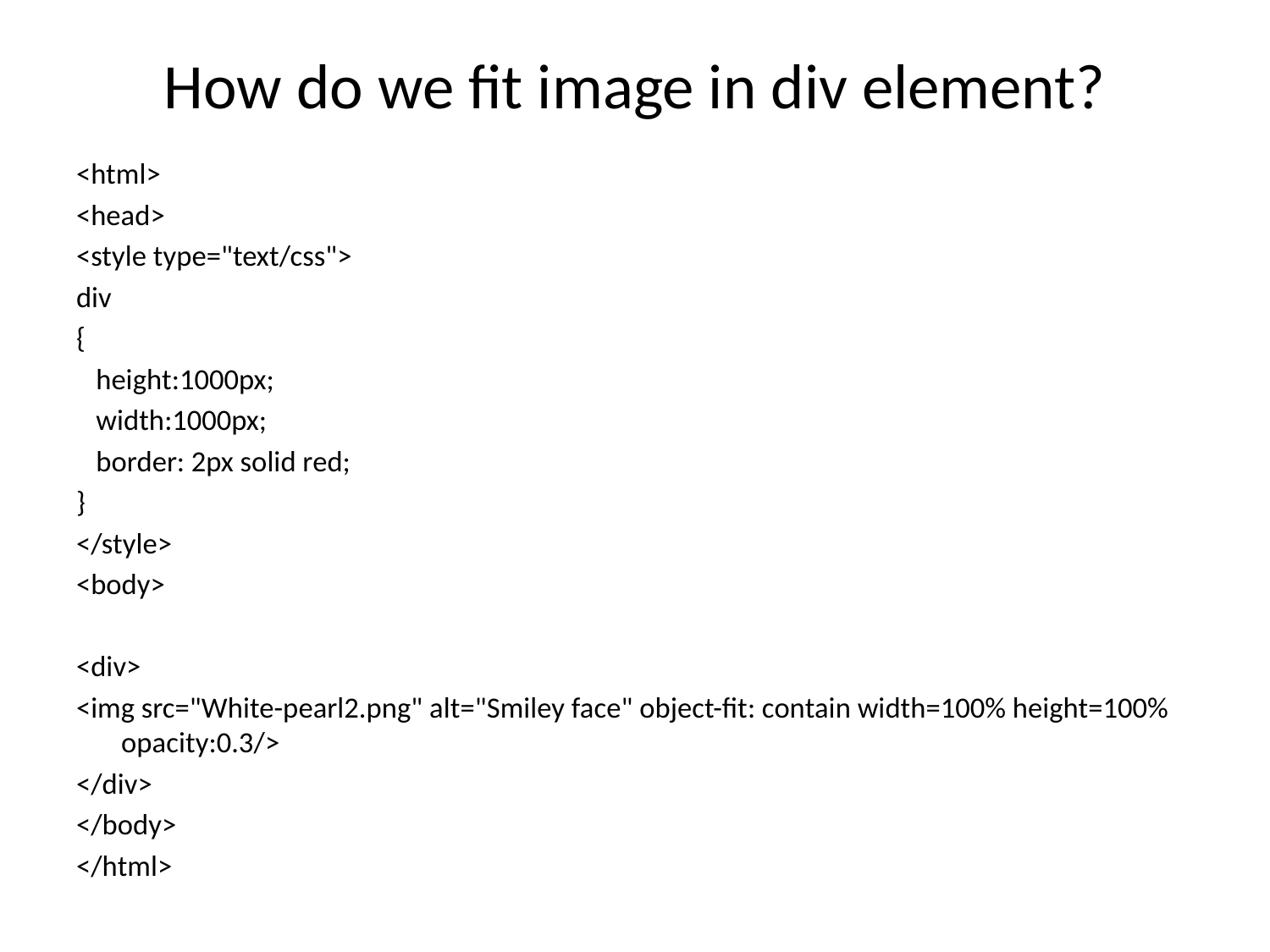

# How do we fit image in div element?
<html>
<head>
<style type="text/css">
div
{
   height:1000px;
   width:1000px;
   border: 2px solid red;
}
</style>
<body>

<div>
<img src="White-pearl2.png" alt="Smiley face" object-fit: contain width=100% height=100% opacity:0.3/>
</div>
</body>
</html>